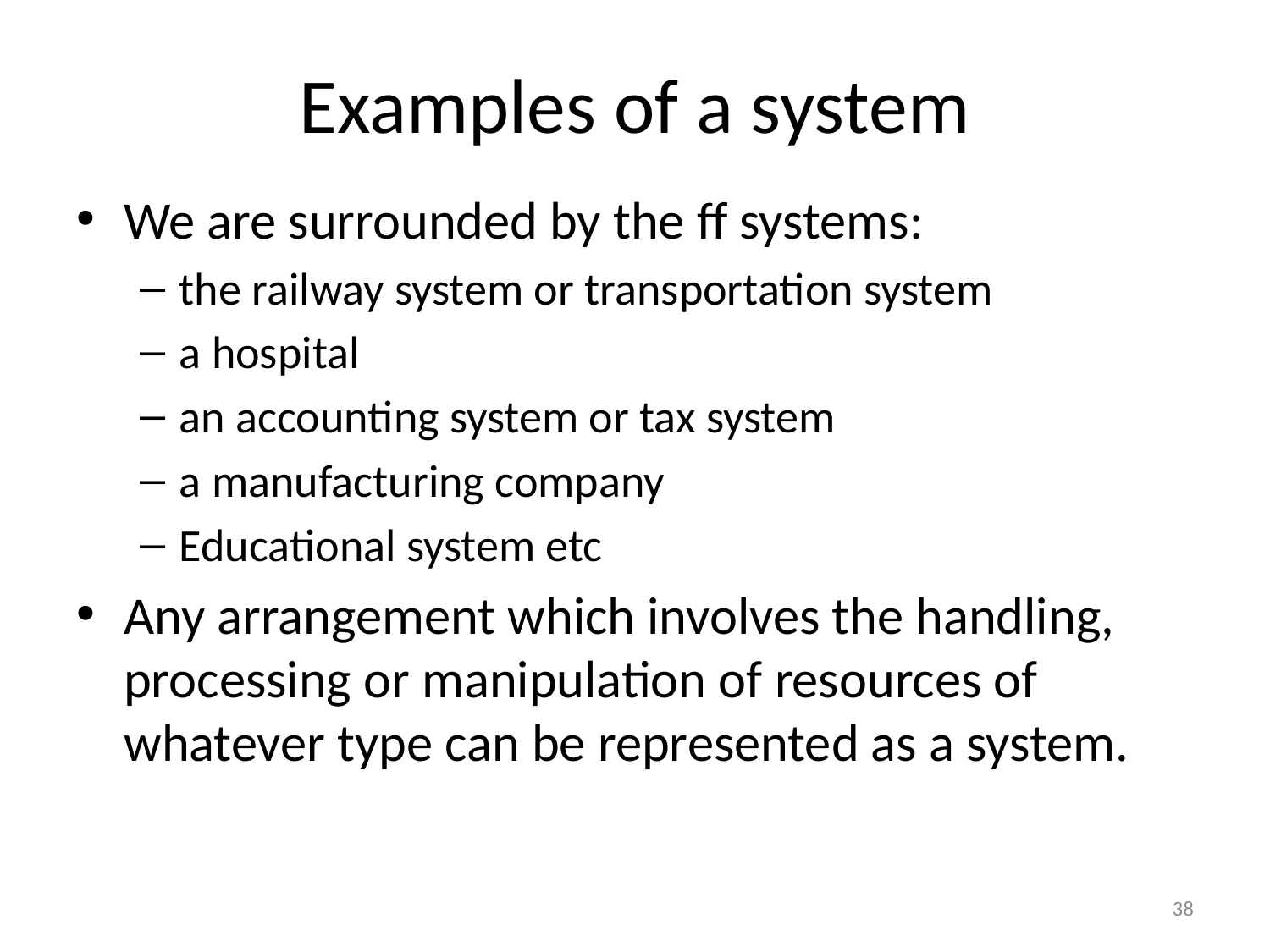

# Examples of a system
We are surrounded by the ff systems:
the railway system or transportation system
a hospital
an accounting system or tax system
a manufacturing company
Educational system etc
Any arrangement which involves the handling, processing or manipulation of resources of whatever type can be represented as a system.
38